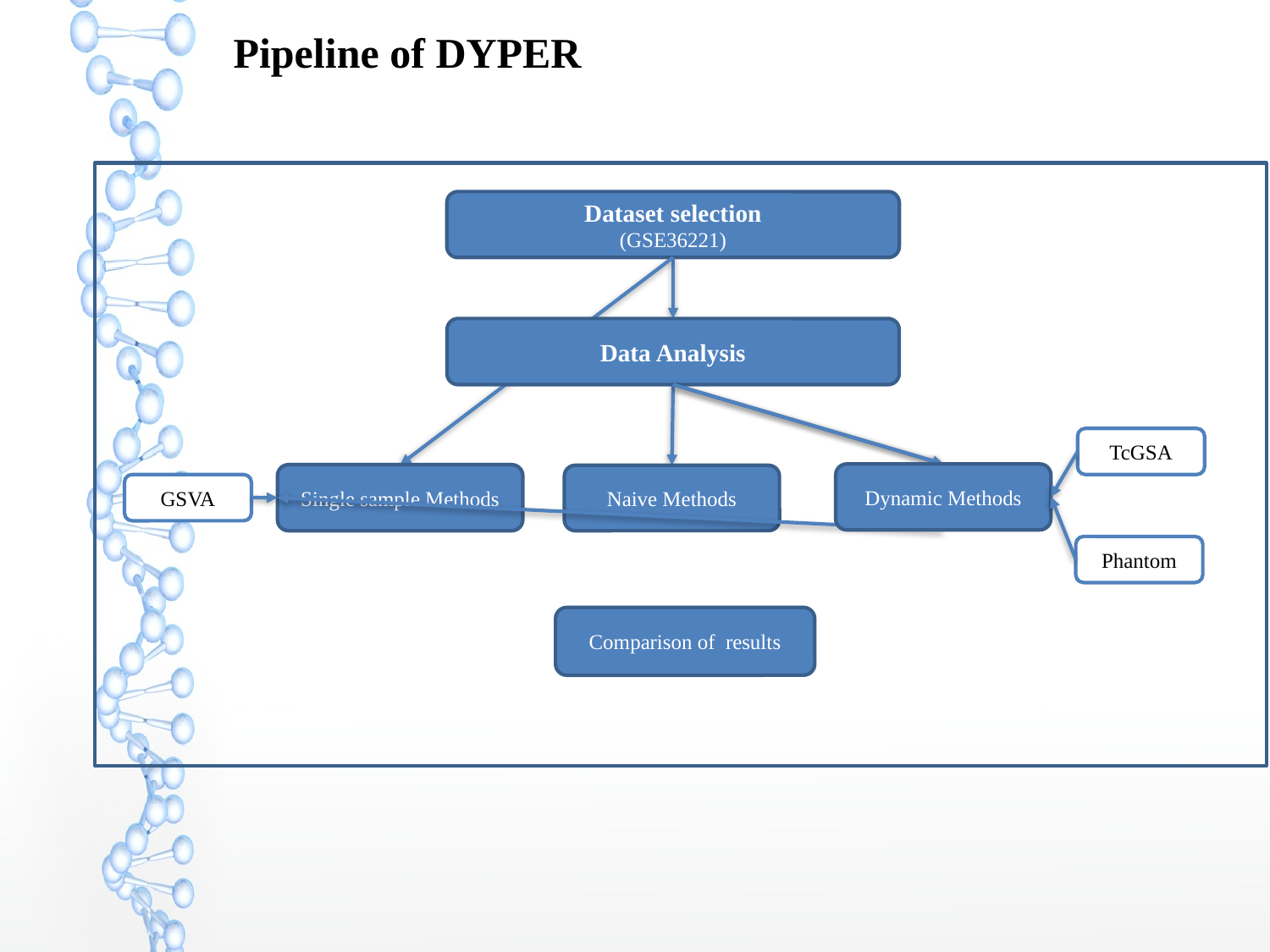

Pipeline of DYPER

Dataset selection
(GSE36221)
Data Analysis
TcGSA
Dynamic Methods
Single sample Methods
Naive Methods
GSVA
Phantom
Comparison of  results